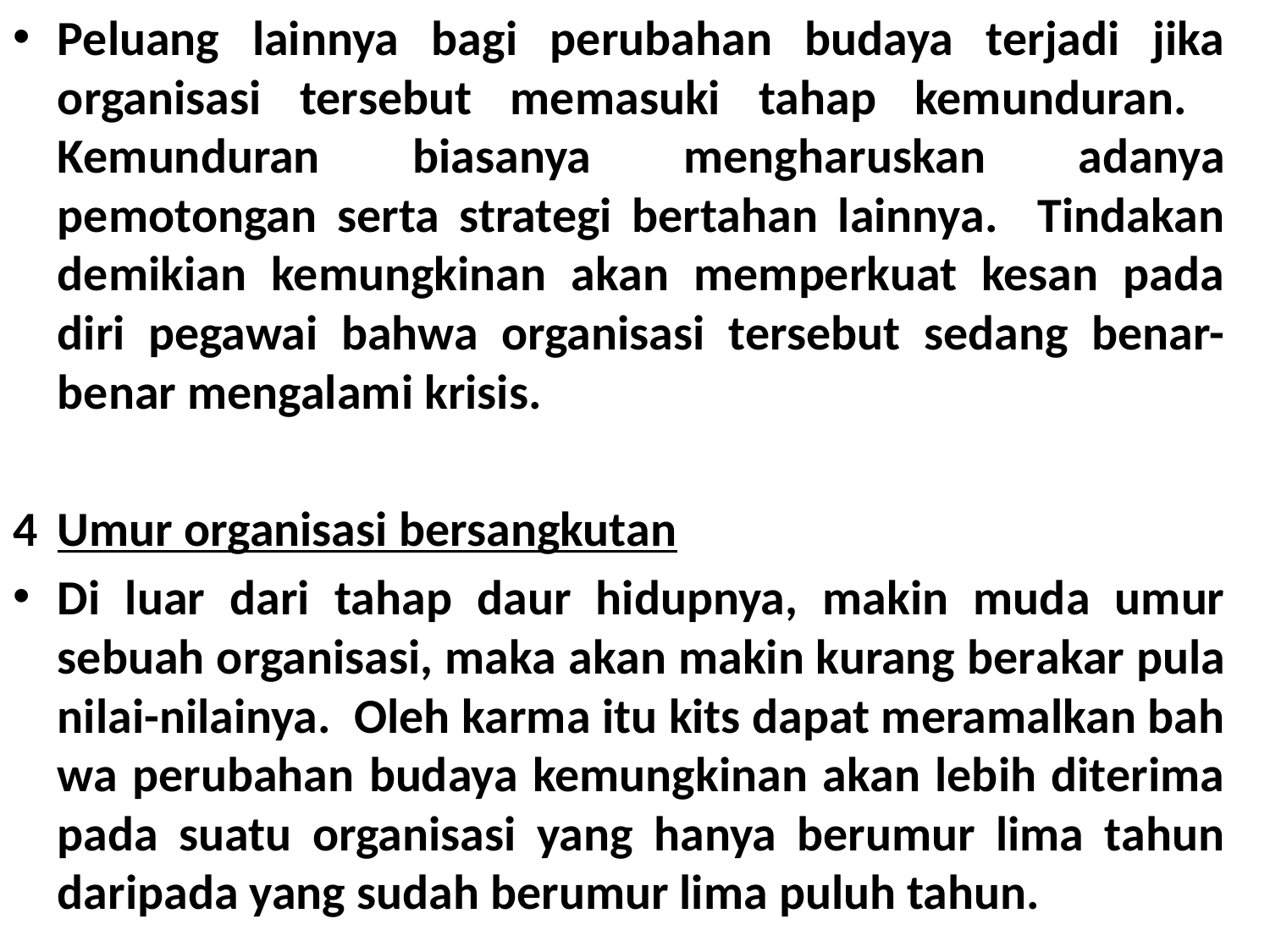

Peluang lainnya bagi perubahan budaya terjadi jika organisasi ter­sebut memasuki tahap kemunduran.  Kemunduran biasanya mengha­ruskan adanya pemotongan serta strategi bertahan lainnya.  Tindakan demikian kemungkinan akan memperkuat kesan pada diri pegawai bahwa organisasi tersebut sedang benar-benar mengalami krisis.

4	Umur organisasi bersangkutan
Di luar dari tahap daur hidupnya, makin muda umur sebuah organisasi, maka akan makin kurang ber­akar pula nilai-nilainya.  Oleh karma itu kits dapat meramalkan bah­wa perubahan budaya kemungkinan akan lebih diterima pada suatu organisasi yang hanya berumur lima tahun daripada yang sudah berumur lima puluh tahun.